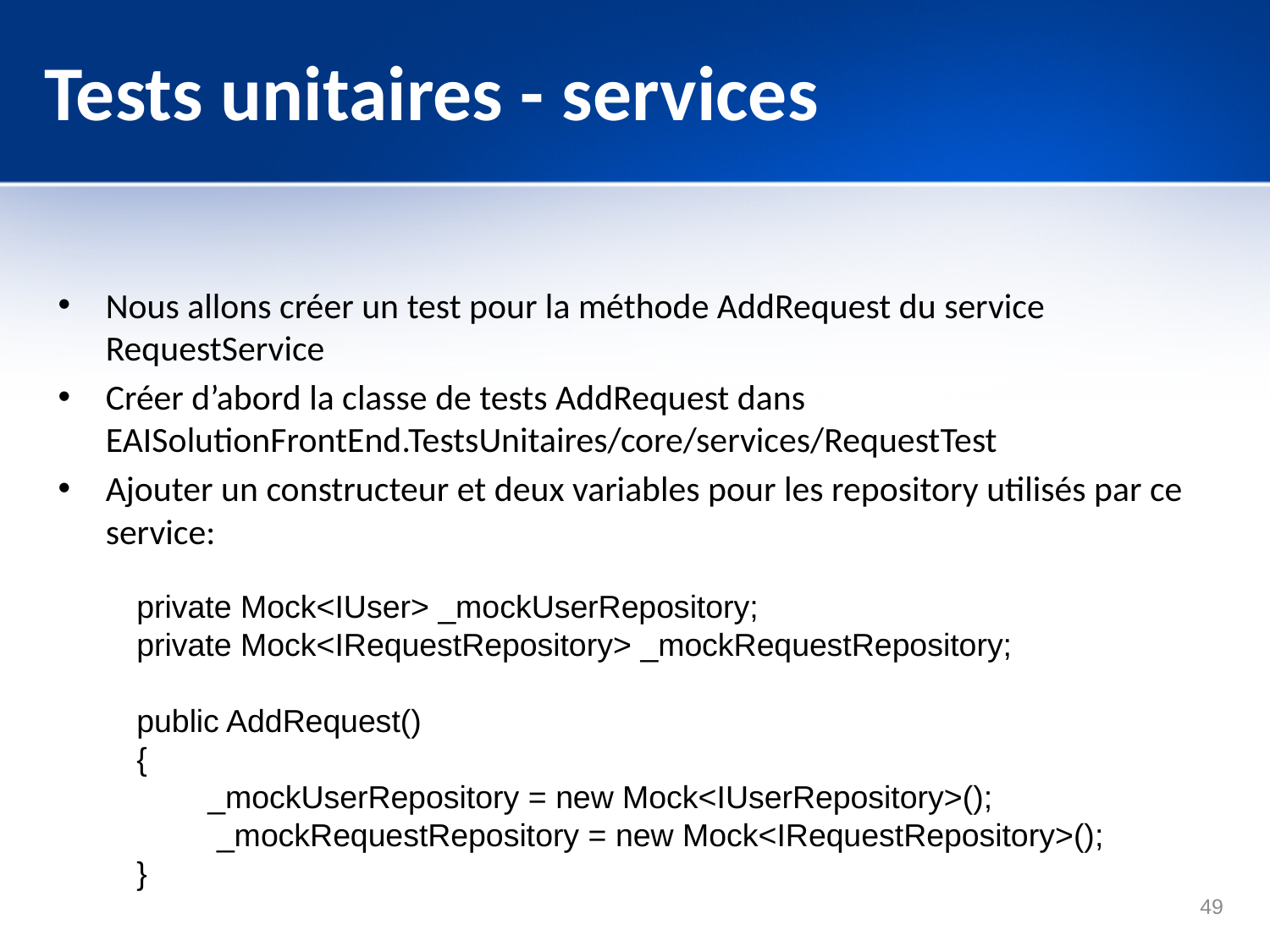

# Tests unitaires - services
Nous allons créer un test pour la méthode AddRequest du service RequestService
Créer d’abord la classe de tests AddRequest dans EAISolutionFrontEnd.TestsUnitaires/core/services/RequestTest
Ajouter un constructeur et deux variables pour les repository utilisés par ce service:

private Mock<IUser> _mockUserRepository;
private Mock<IRequestRepository> _mockRequestRepository;

public AddRequest()
{
        _mockUserRepository = new Mock<IUserRepository>();
         _mockRequestRepository = new Mock<IRequestRepository>();
}
49